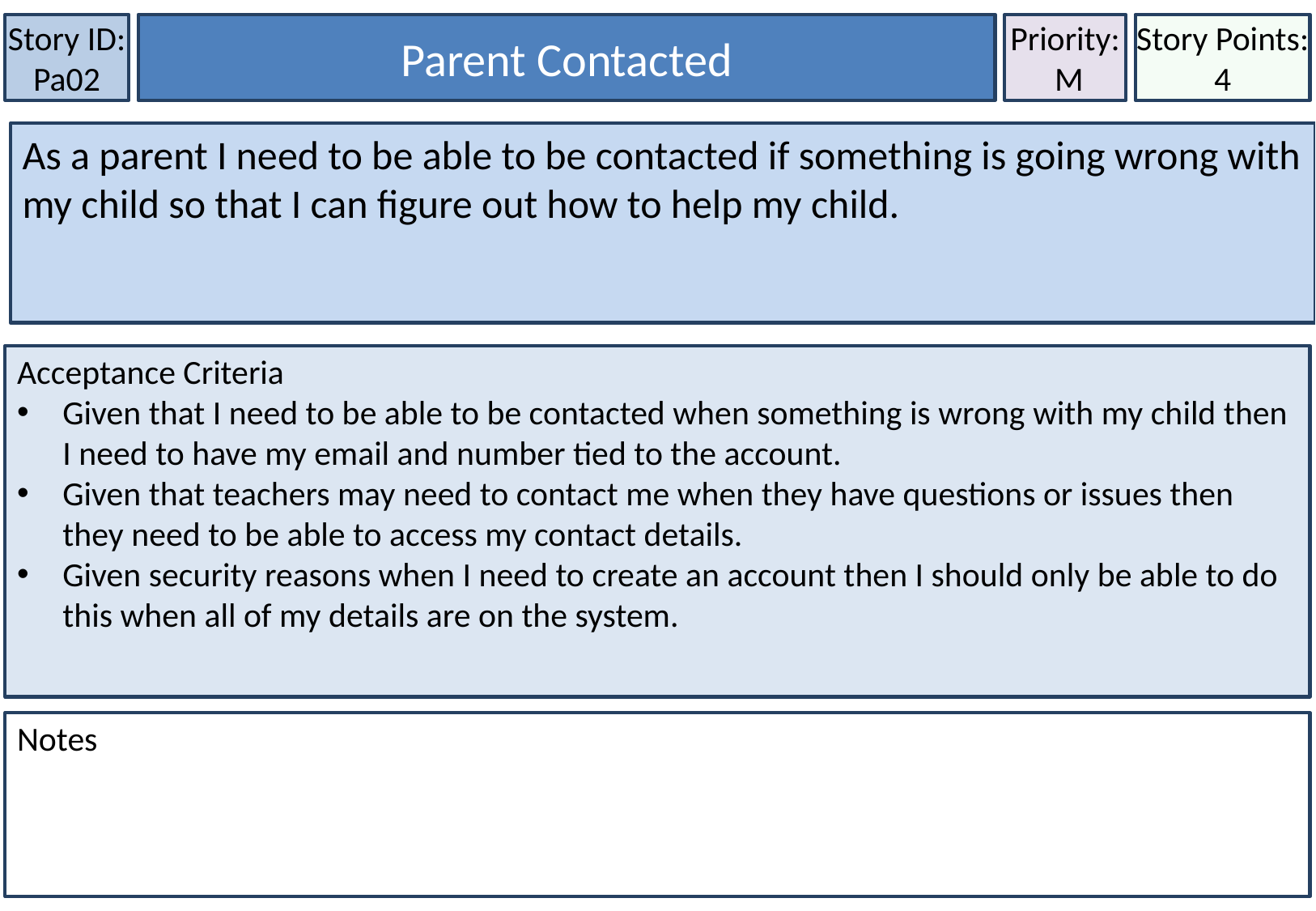

Story ID: Pa02
Parent Contacted
Priority:
 M
Story Points: 4
As a parent I need to be able to be contacted if something is going wrong with my child so that I can figure out how to help my child.
Acceptance Criteria
Given that I need to be able to be contacted when something is wrong with my child then I need to have my email and number tied to the account.
Given that teachers may need to contact me when they have questions or issues then they need to be able to access my contact details.
Given security reasons when I need to create an account then I should only be able to do this when all of my details are on the system.
Notes